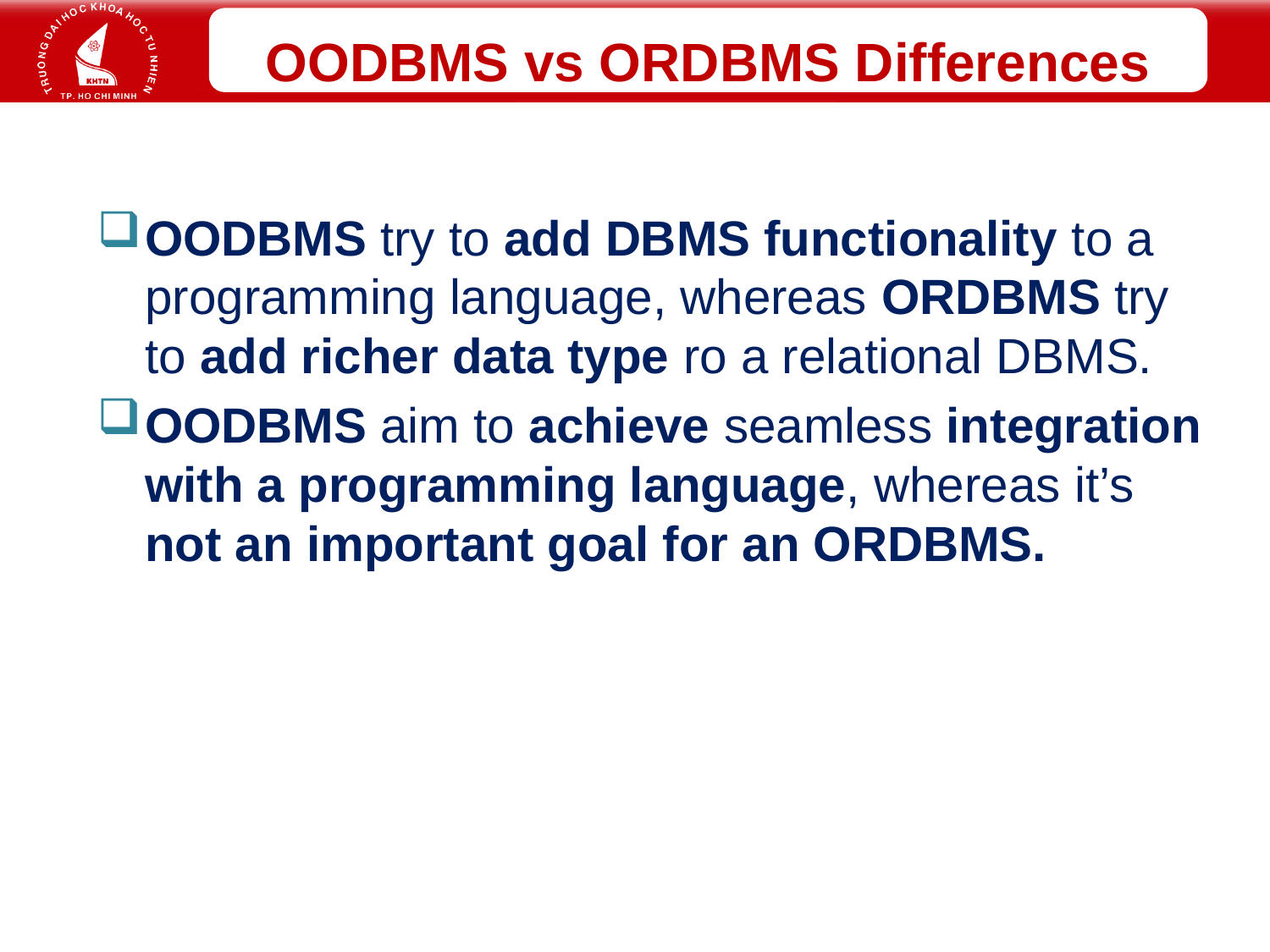

# OODBMS vs ORDBMS Differences
OODBMS try to add DBMS functionality to a programming language, whereas ORDBMS try to add richer data type ro a relational DBMS.
OODBMS aim to achieve seamless integration with a programming language, whereas it’s not an important goal for an ORDBMS.